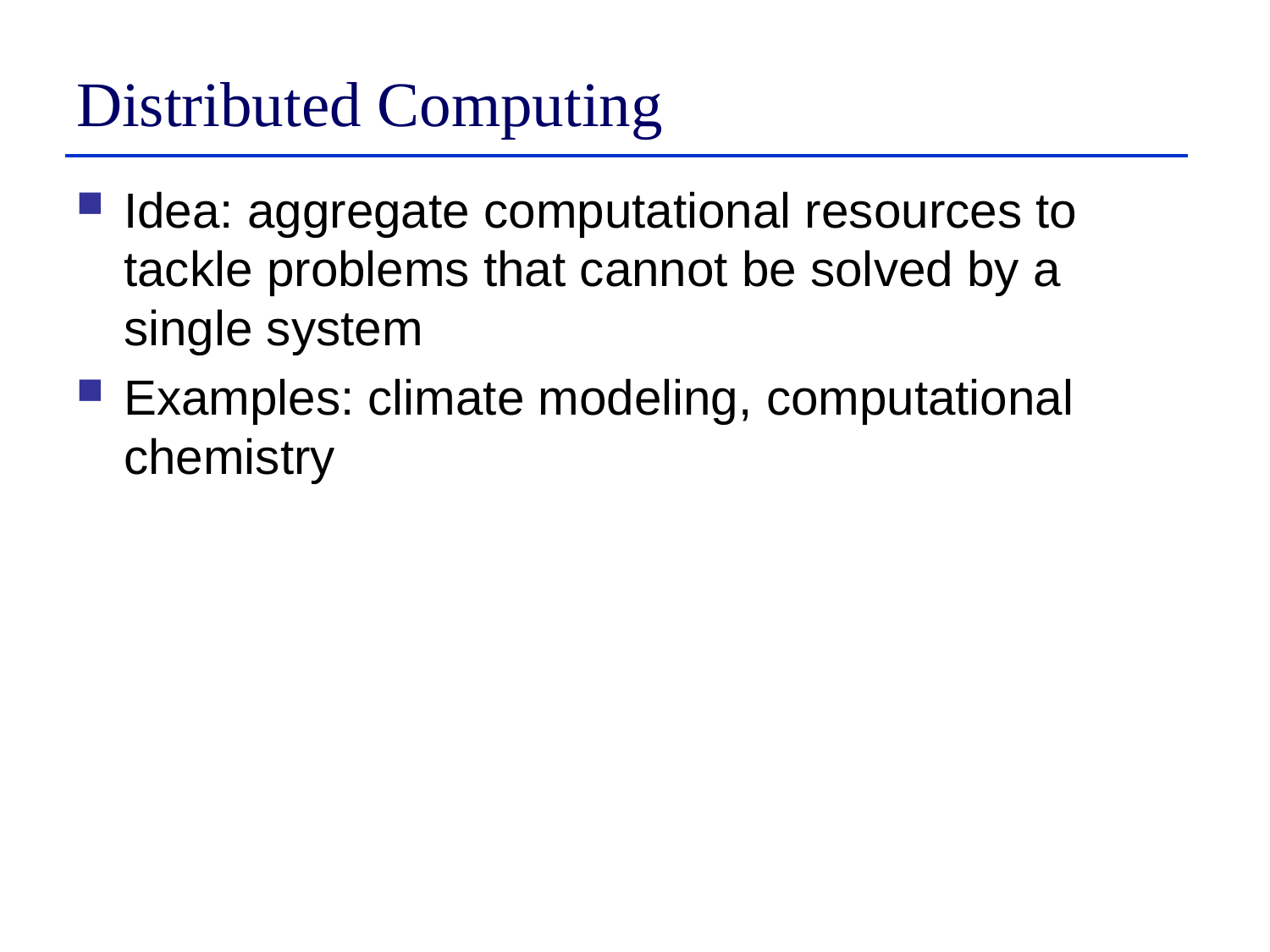

# Distributed Computing
Idea: aggregate computational resources to tackle problems that cannot be solved by a single system
Examples: climate modeling, computational chemistry